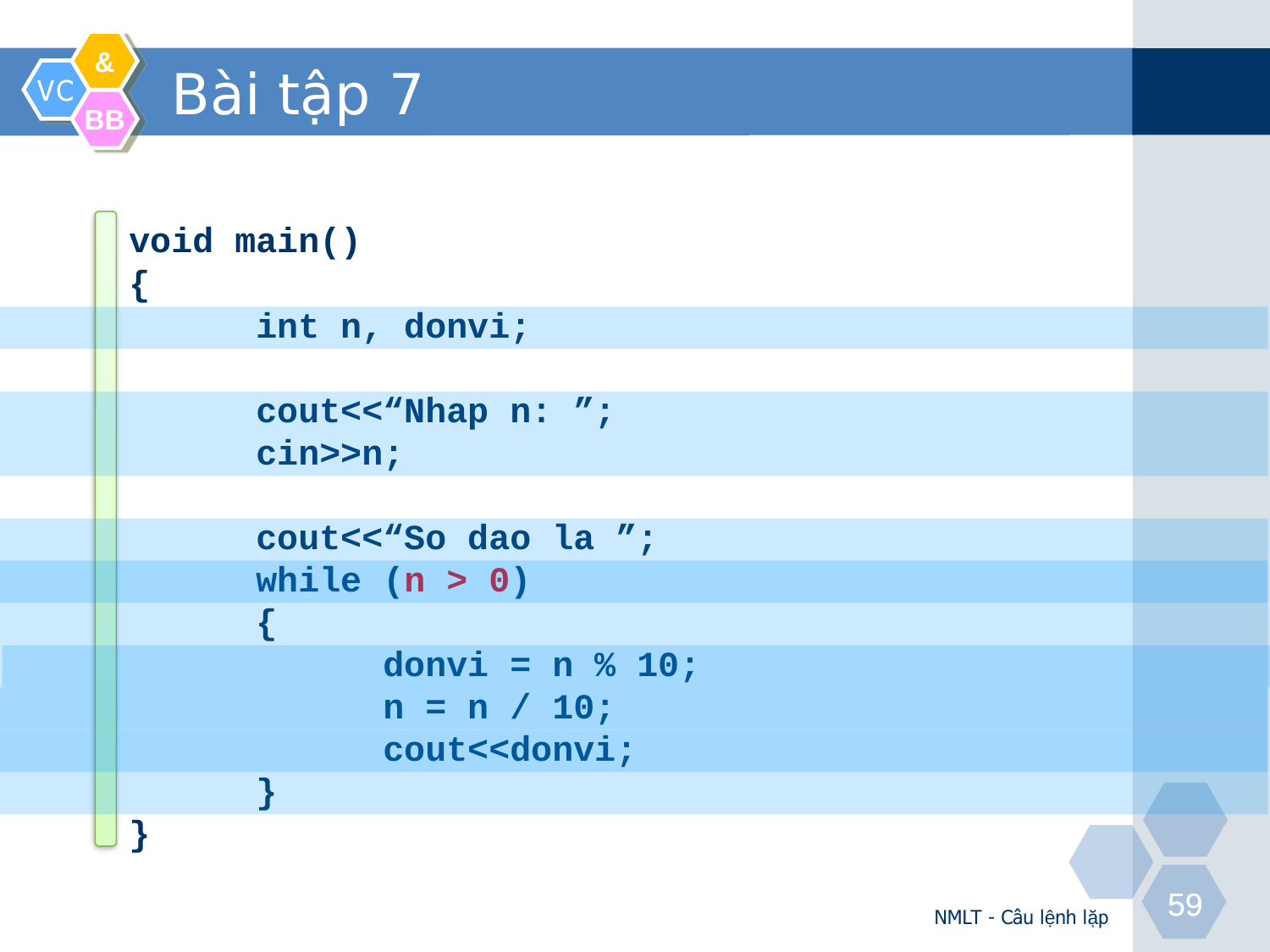

# Bài tập 7

void main()
{
	int n, donvi;

	cout<<“Nhap n: ”;
	cin>>n;

	cout<<“So dao la ”;
	while (n > 0)
	{
		donvi = n % 10;
		n = n / 10;
		cout<<donvi;
	}
}

NMLT - Câu lệnh lặp